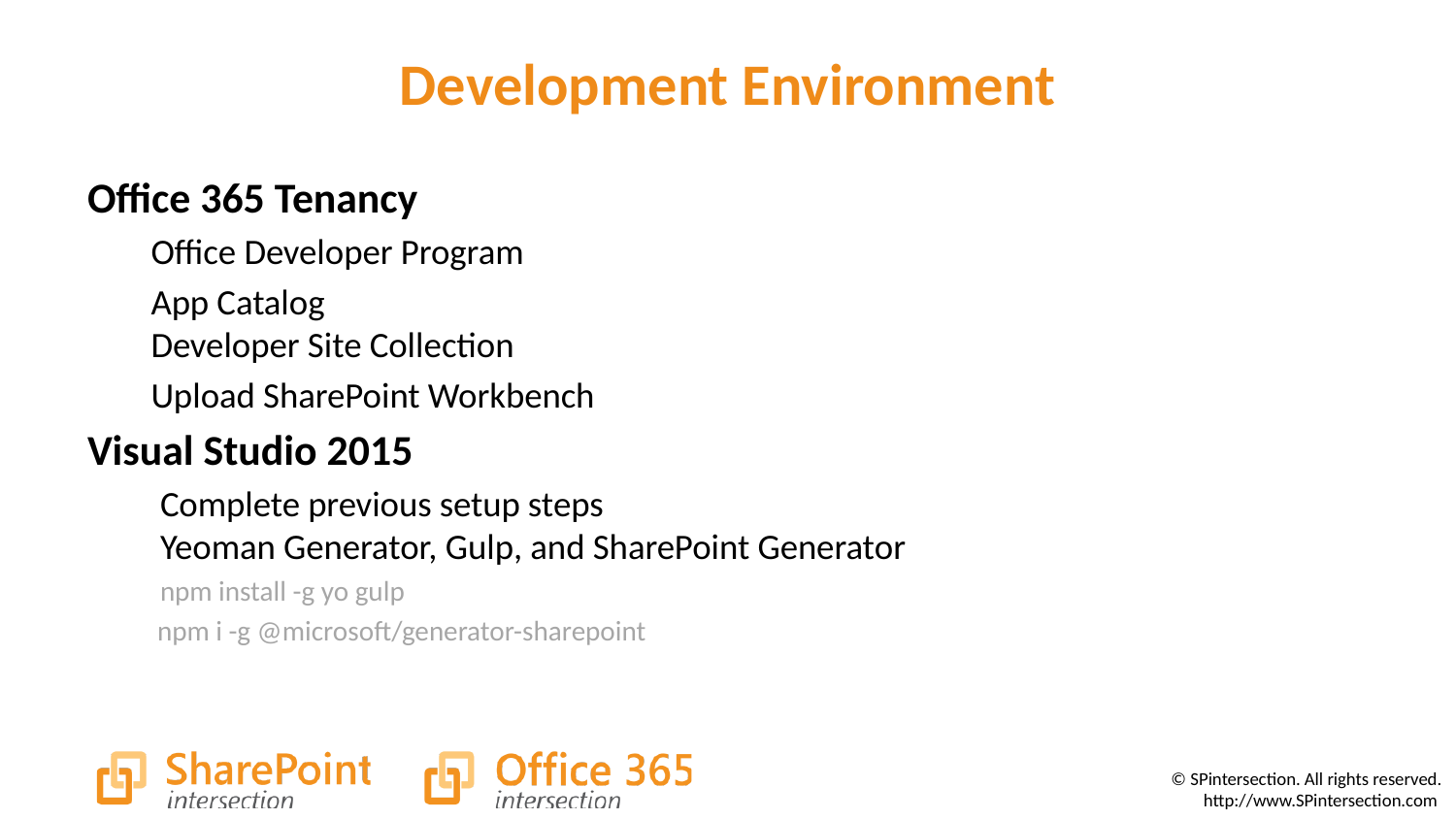

# Development Environment
Office 365 Tenancy
Office Developer Program
App Catalog
Developer Site Collection
Upload SharePoint Workbench
Visual Studio 2015
Complete previous setup steps
Yeoman Generator, Gulp, and SharePoint Generator
npm install -g yo gulp
 npm i -g @microsoft/generator-sharepoint